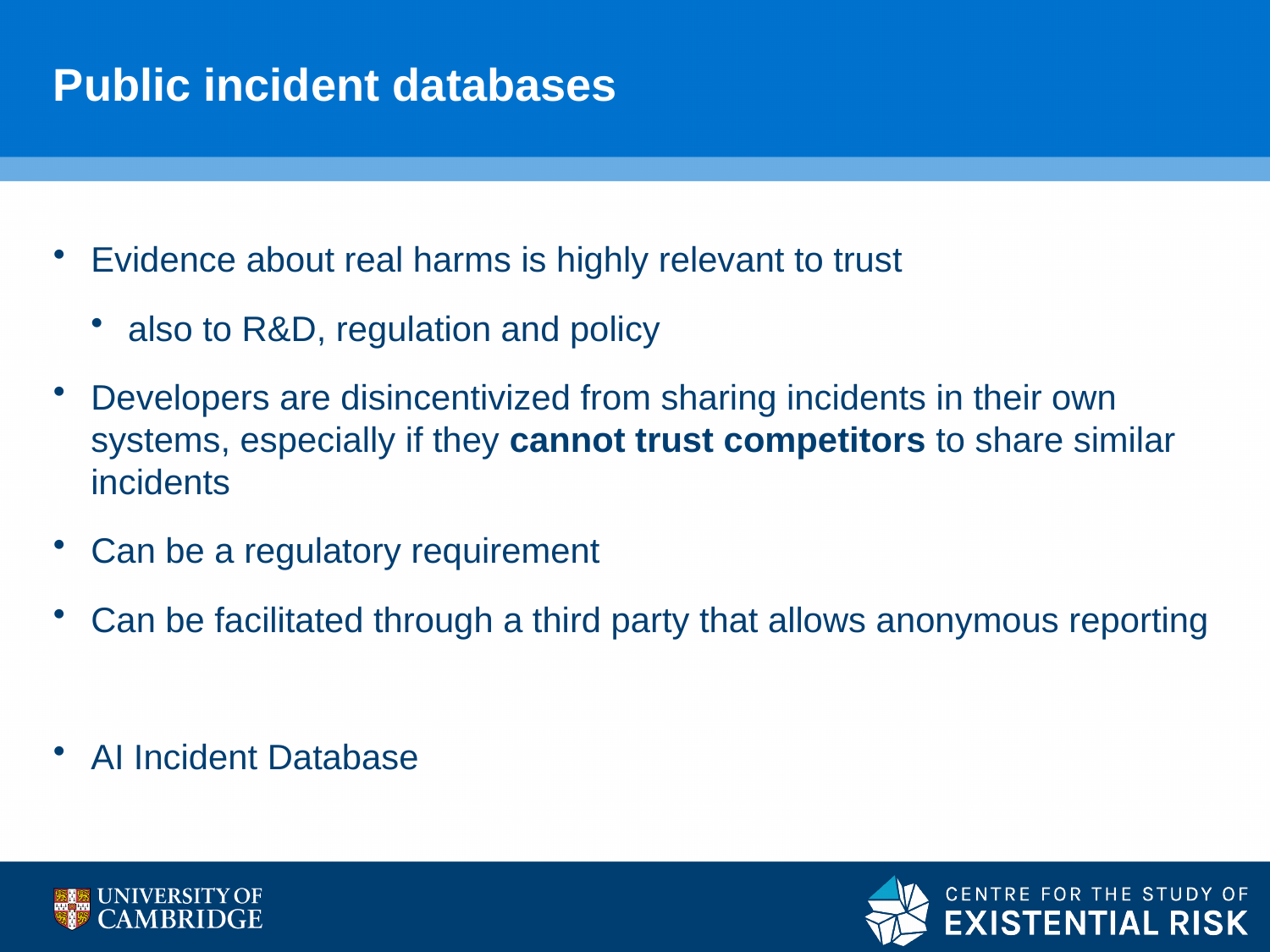

# Public incident databases
Evidence about real harms is highly relevant to trust
also to R&D, regulation and policy
Developers are disincentivized from sharing incidents in their own systems, especially if they cannot trust competitors to share similar incidents
Can be a regulatory requirement
Can be facilitated through a third party that allows anonymous reporting

AI Incident Database